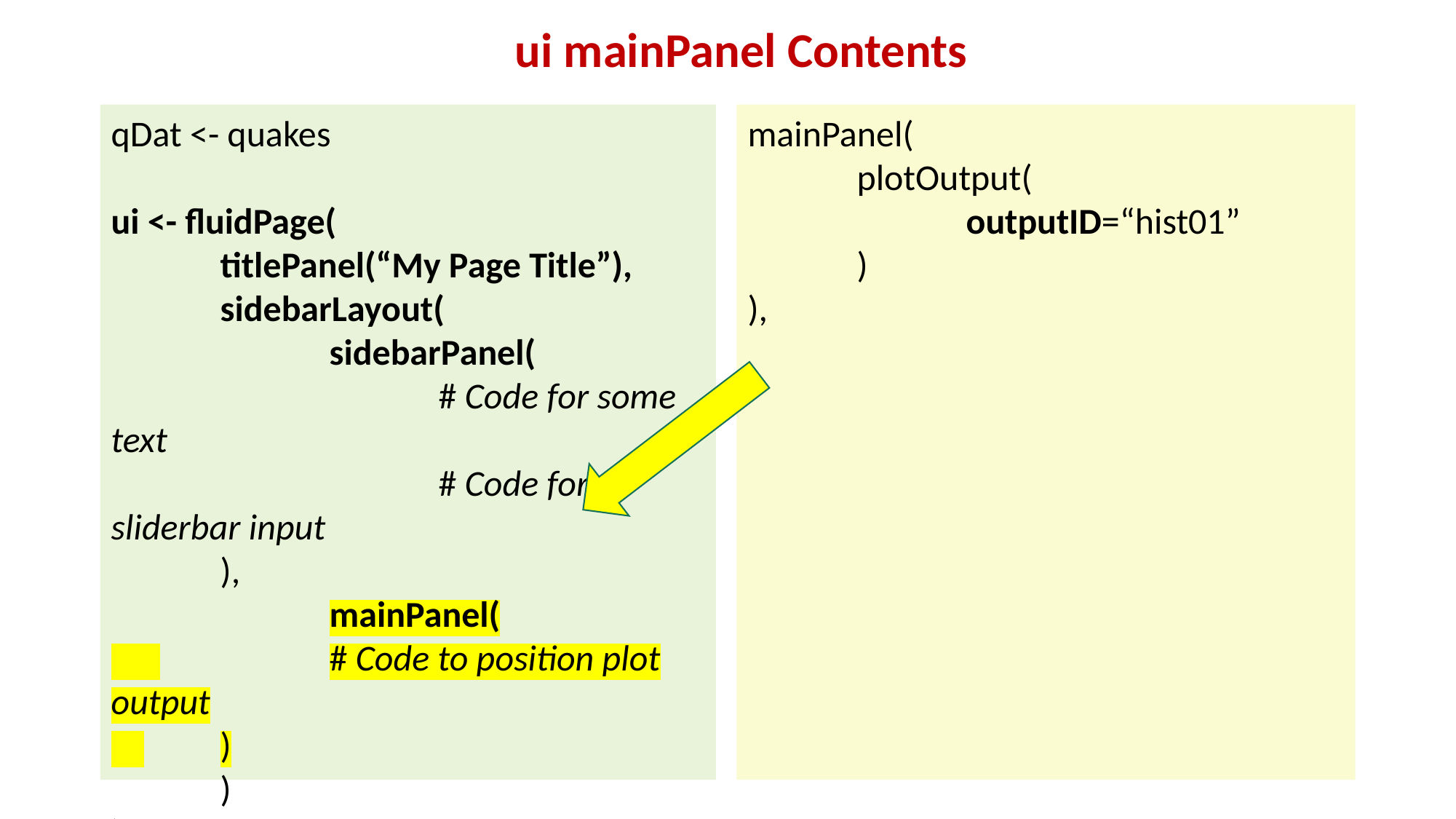

ui mainPanel Contents
qDat <- quakes

ui <- fluidPage(
	titlePanel(“My Page Title”),
	sidebarLayout(
   		sidebarPanel(
			# Code for some text
			# Code for sliderbar input
    	),
		mainPanel(
      		# Code to position plot output
    	)
  	)
)
mainPanel(
	plotOutput(
		outputID=“hist01”
	)
),